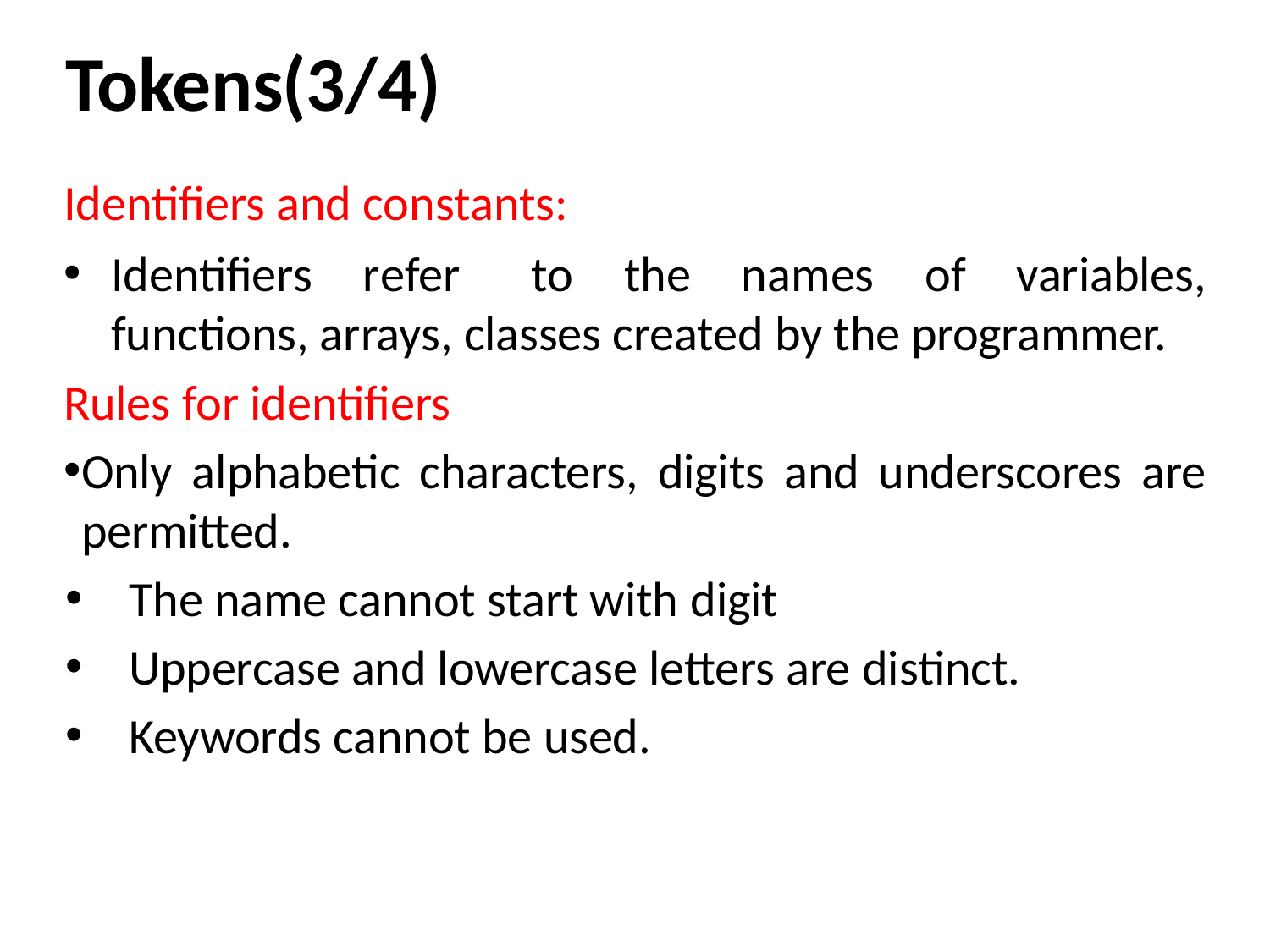

# Tokens(3/4)
Identifiers and constants:
Identifiers refer	to the names of variables, functions, arrays, classes created by the programmer.
Rules for identifiers
Only alphabetic characters, digits and underscores are permitted.
The name cannot start with digit
Uppercase and lowercase letters are distinct.
Keywords cannot be used.